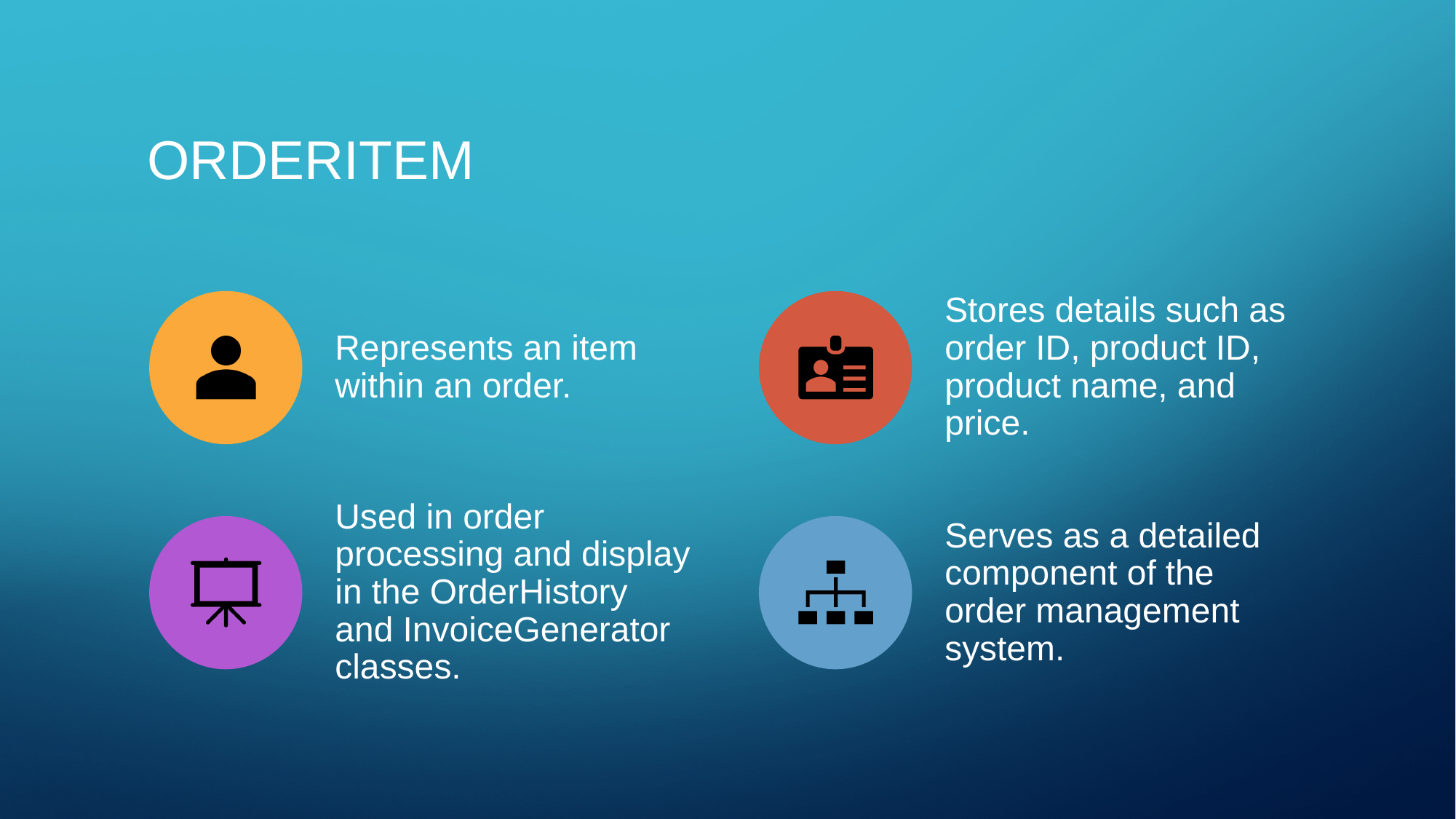

# OrderItem
Represents an item within an order.
Stores details such as order ID, product ID, product name, and price.
Used in order processing and display in the OrderHistory and InvoiceGenerator classes.
Serves as a detailed component of the order management system.